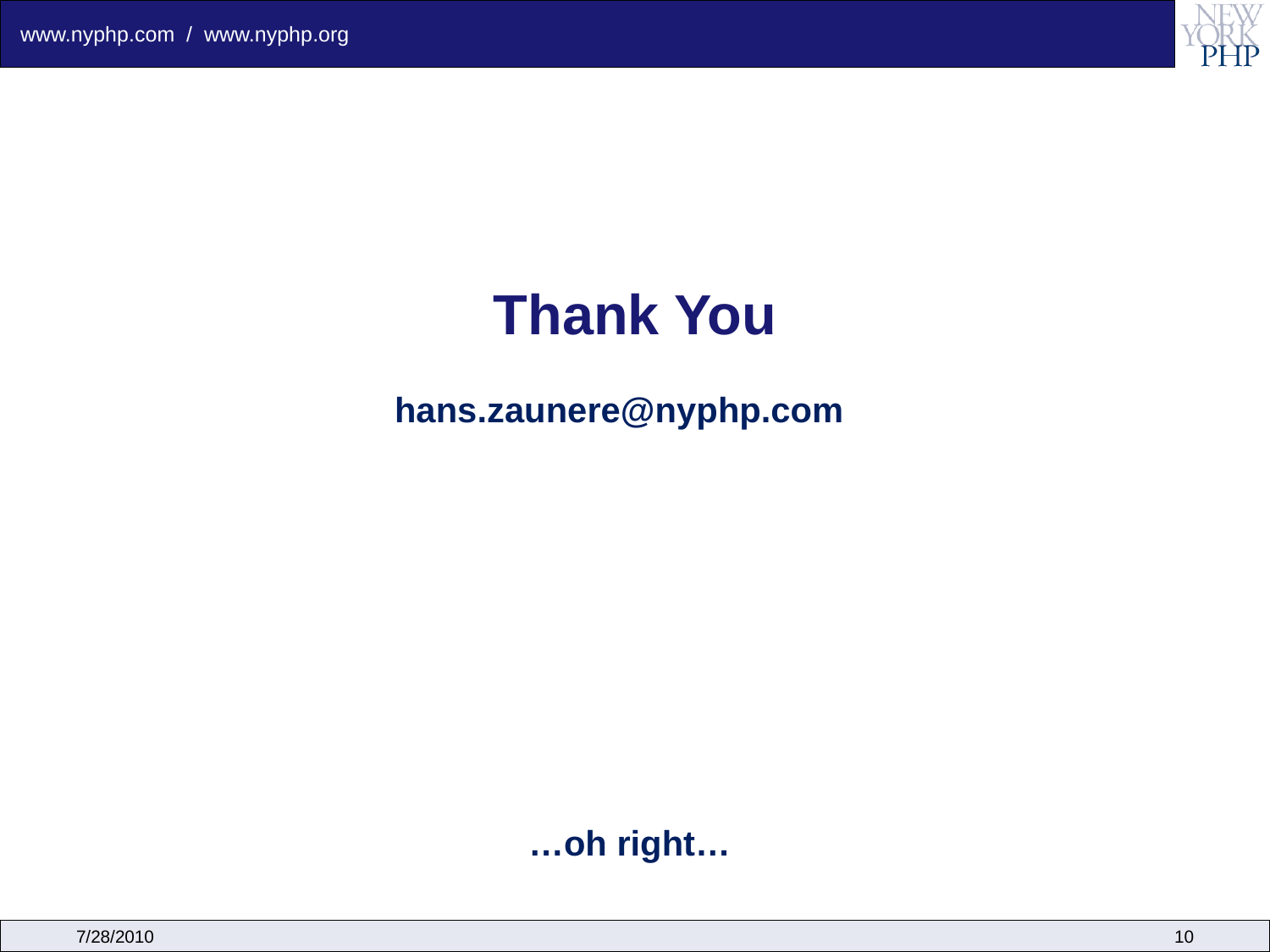

# Thank You
hans.zaunere@nyphp.com
…oh right…
7/28/2010
10